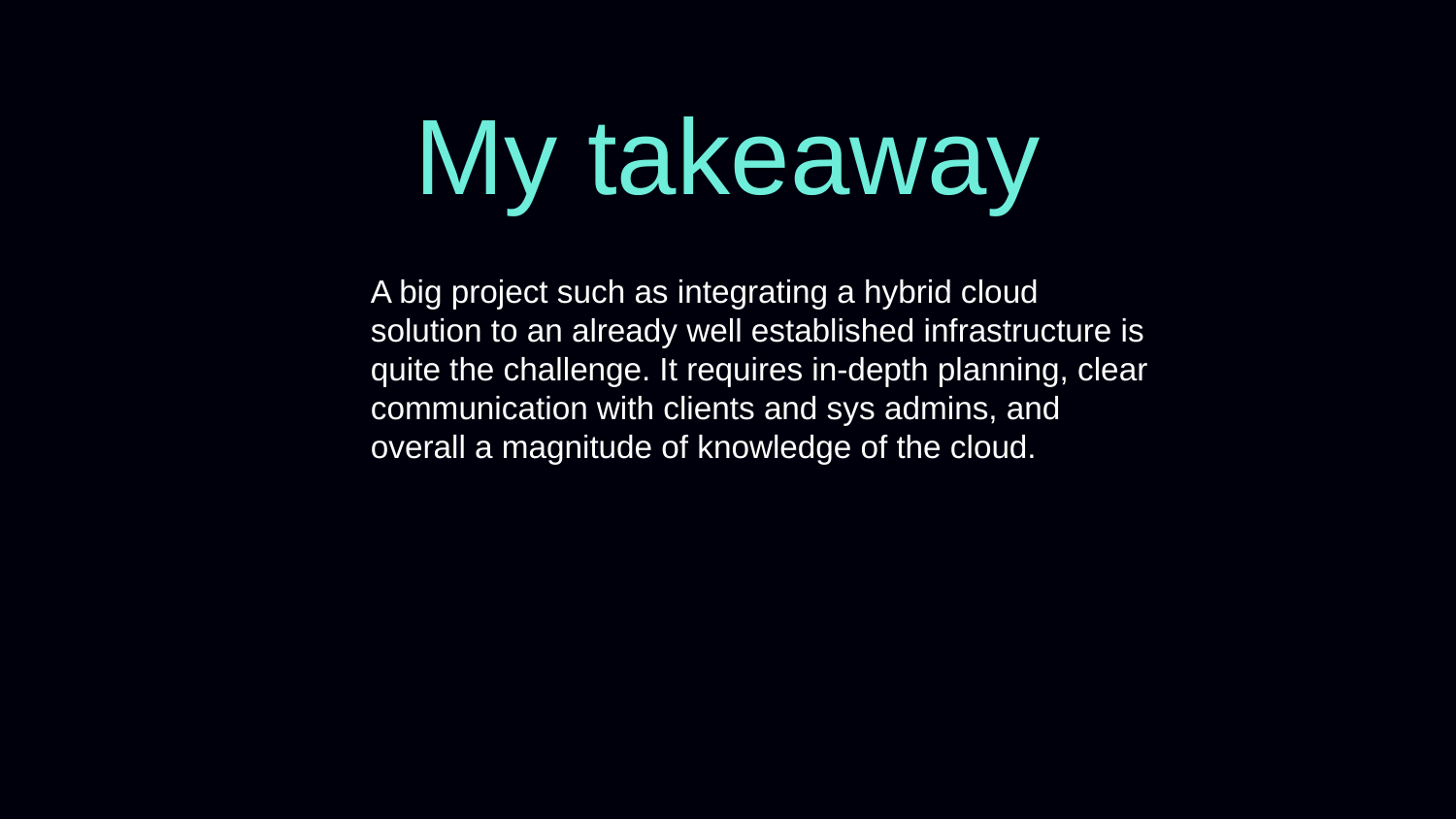

# My takeaway
A big project such as integrating a hybrid cloud solution to an already well established infrastructure is quite the challenge. It requires in-depth planning, clear communication with clients and sys admins, and overall a magnitude of knowledge of the cloud.